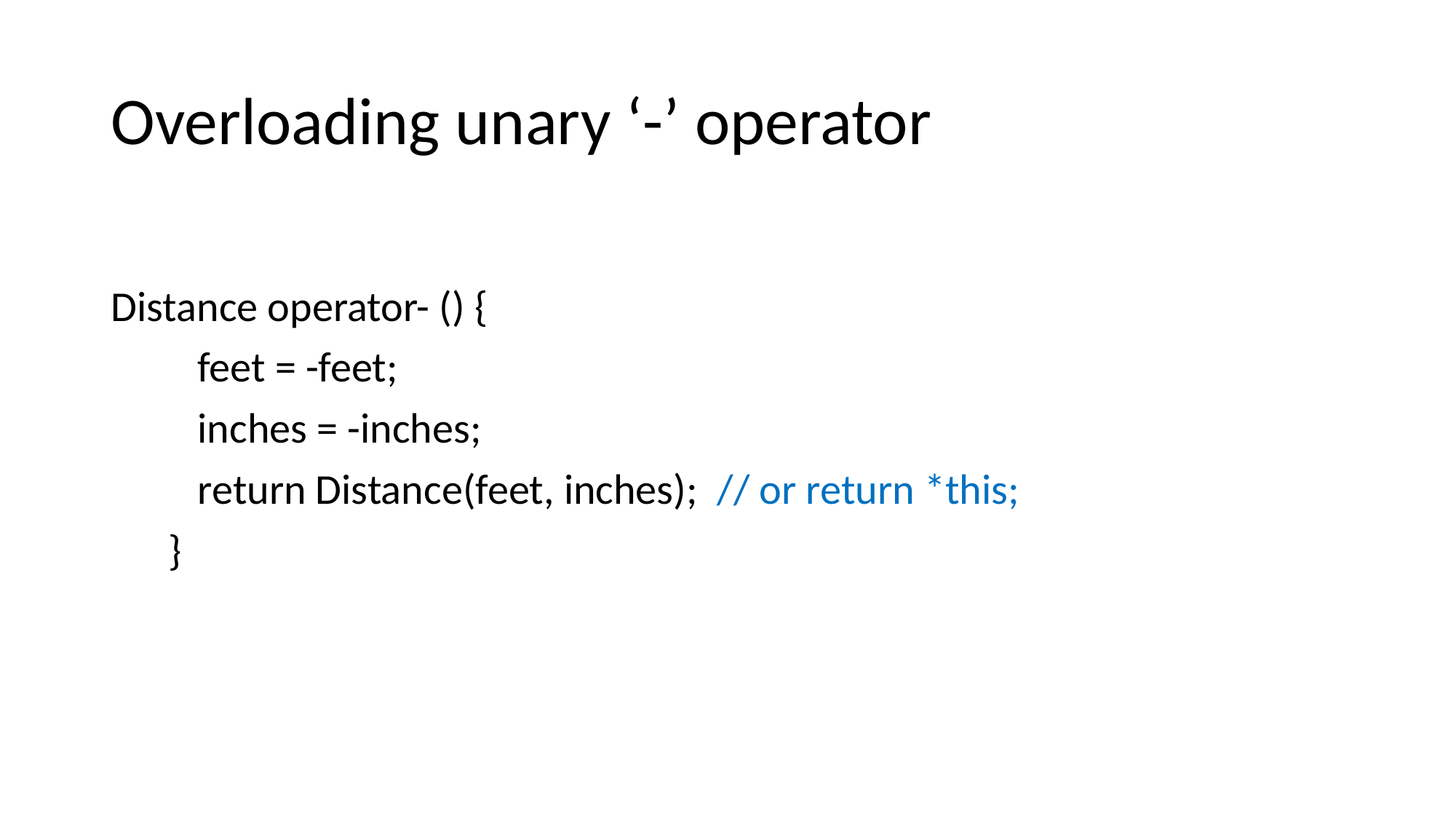

# Overloading unary ‘-’ operator

Distance operator- () {
         feet = -feet;
         inches = -inches;
         return Distance(feet, inches);  // or return *this;
      }